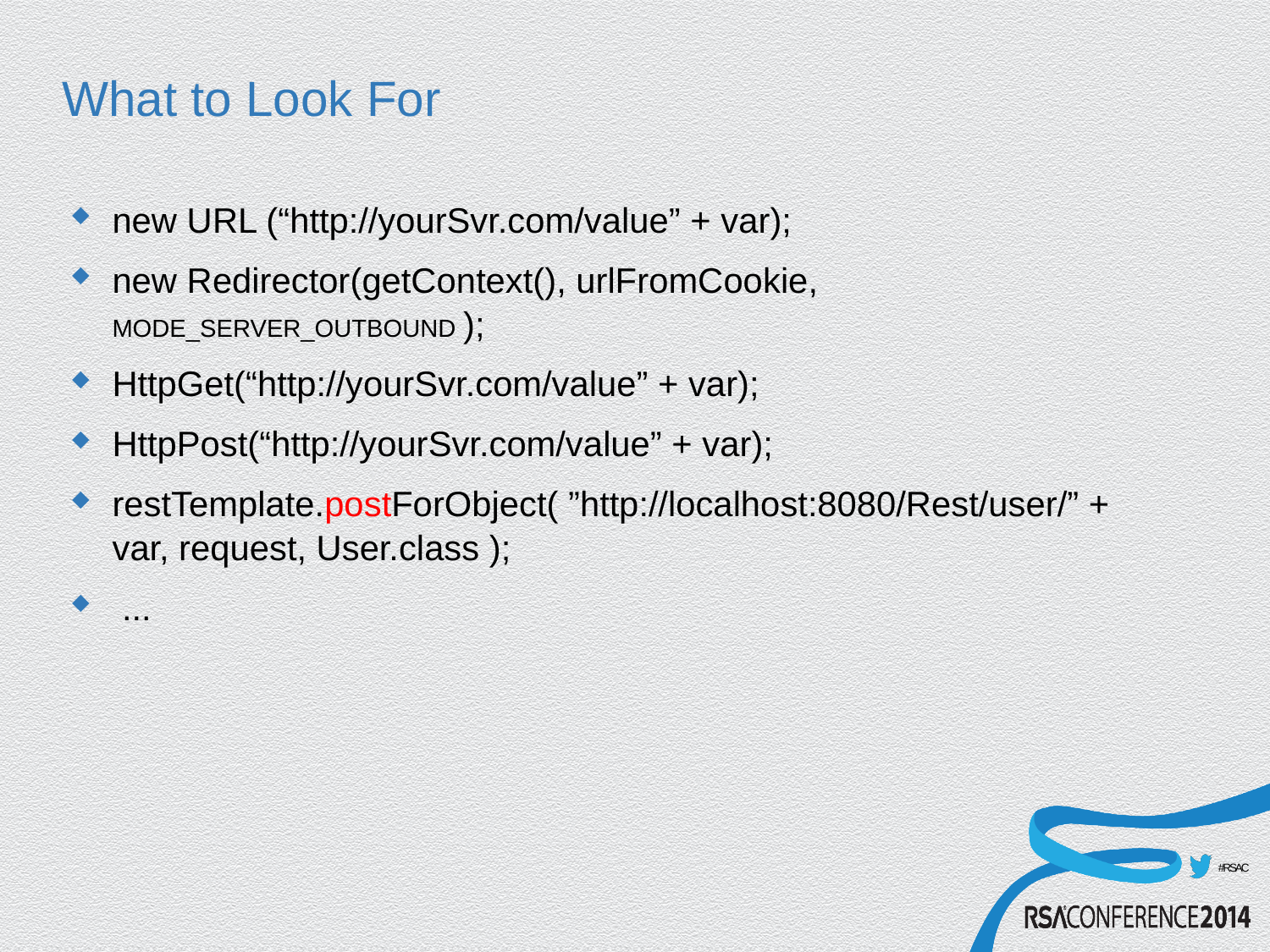

# What to Look For
new URL (“http://yourSvr.com/value” + var);
new Redirector(getContext(), urlFromCookie, MODE_SERVER_OUTBOUND );
HttpGet(“http://yourSvr.com/value” + var);
HttpPost(“http://yourSvr.com/value” + var);
restTemplate.postForObject( ”http://localhost:8080/Rest/user/” + var, request, User.class );
 ...